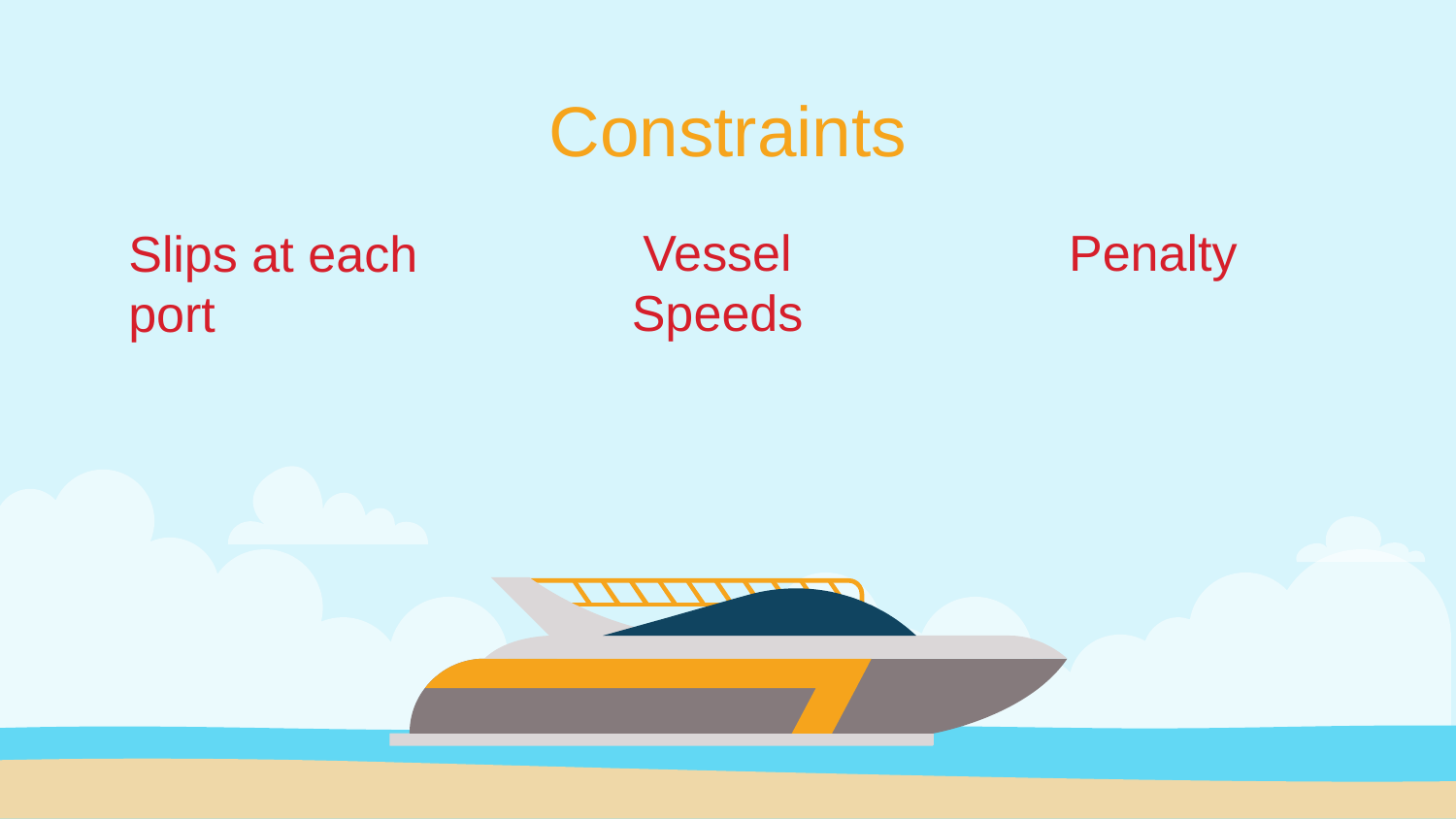

# Constraints
Vessel Speeds
Penalty
Slips at each port